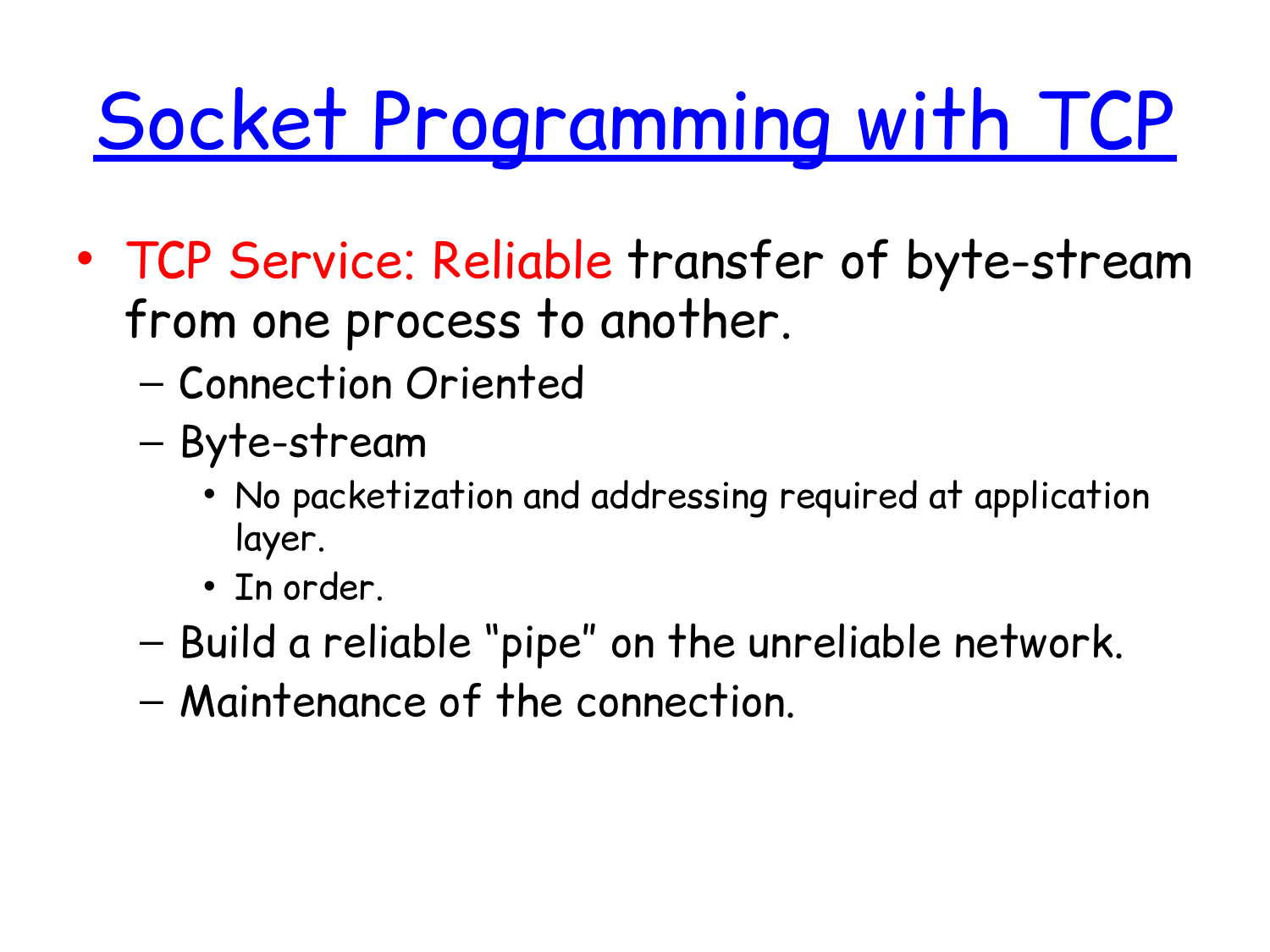

# Socket Programming with TCP
TCP Service: Reliable transfer of byte-stream from one process to another.
Connection Oriented
Byte-stream
No packetization and addressing required at application layer.
In order.
Build a reliable “pipe” on the unreliable network.
Maintenance of the connection.